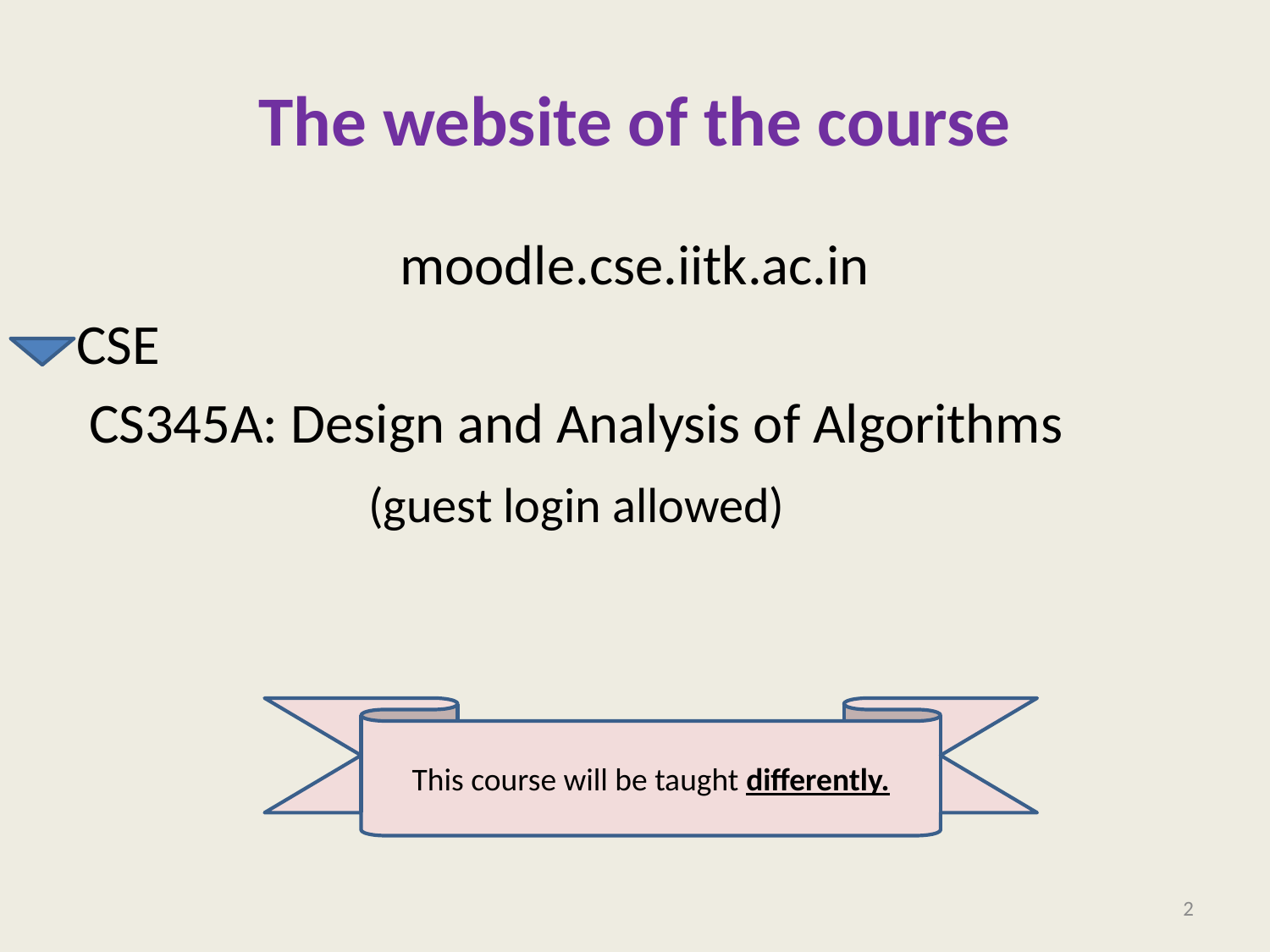

# The website of the course
moodle.cse.iitk.ac.in
CSE
 CS345A: Design and Analysis of Algorithms
                       (guest login allowed)

This course will be taught differently.
2